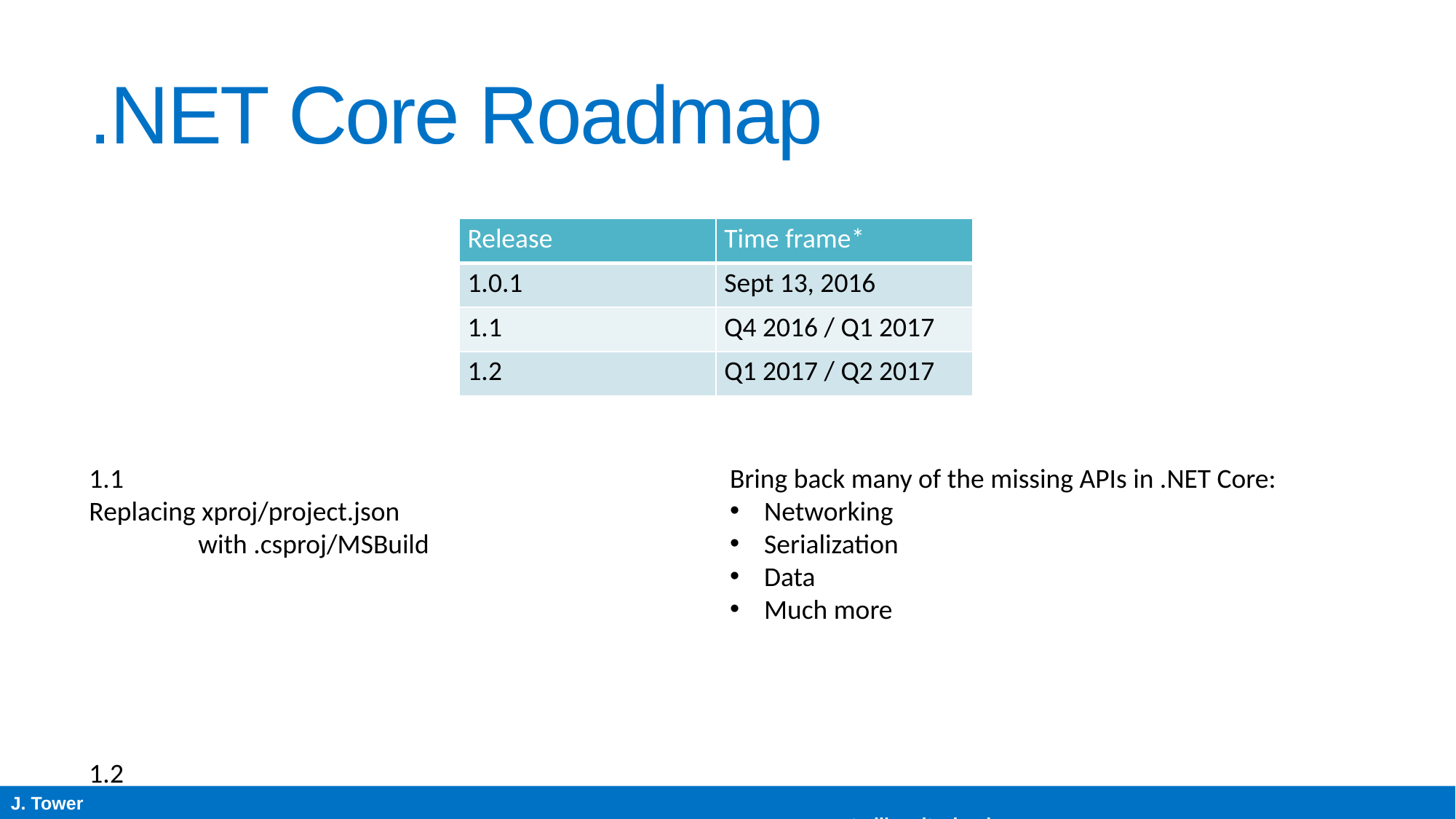

# .NET Core Roadmap
| Release | Time frame\* |
| --- | --- |
| 1.0.1 | Sept 13, 2016 |
| 1.1 | Q4 2016 / Q1 2017 |
| 1.2 | Q1 2017 / Q2 2017 |
1.1
Replacing xproj/project.json
	with .csproj/MSBuild

1.2
Bring back many of the missing APIs in .NET Core:
Networking
Serialization
Data
Much more